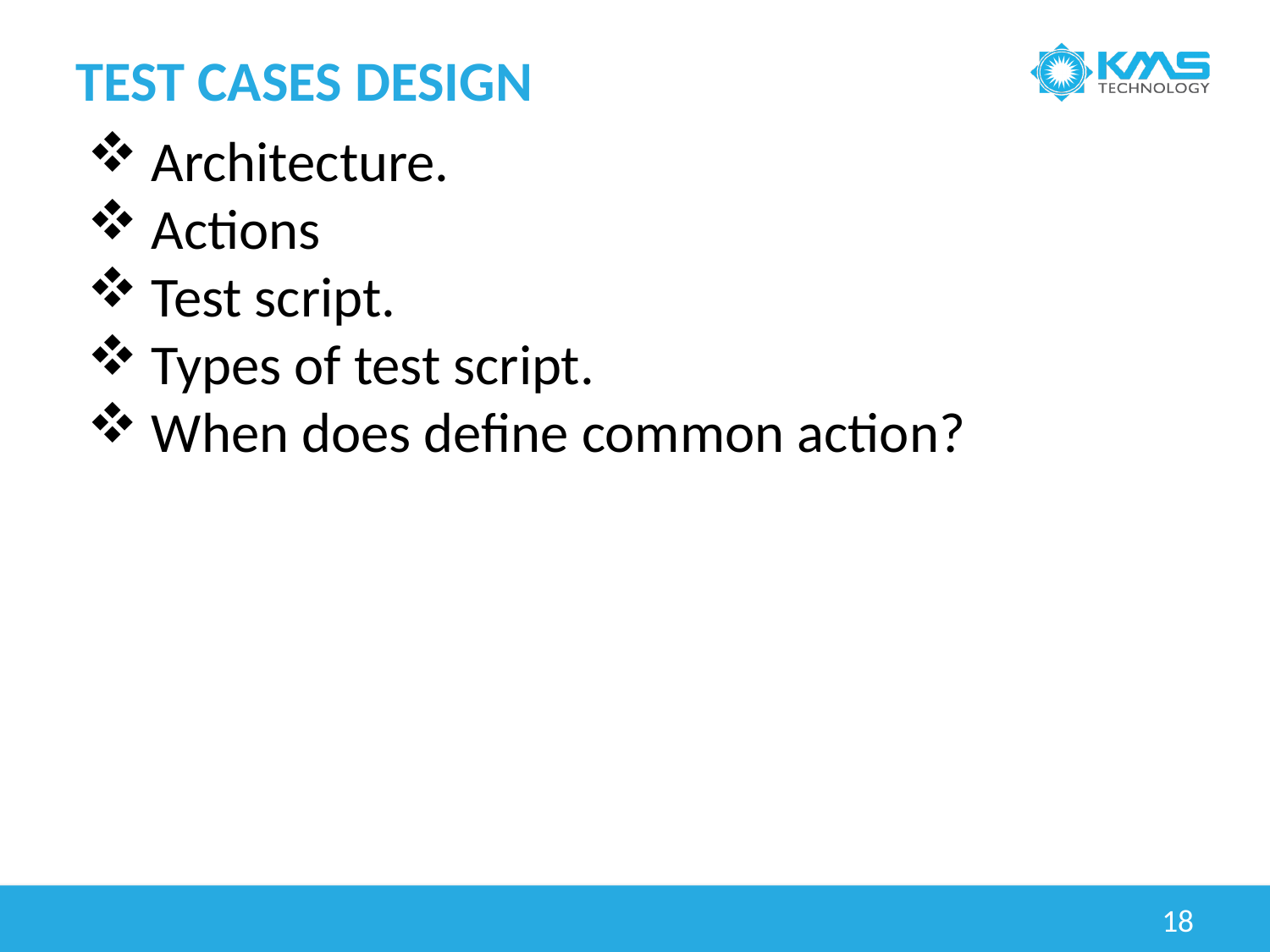

# Test cases design
Architecture.
Actions
Test script.
Types of test script.
When does define common action?

18